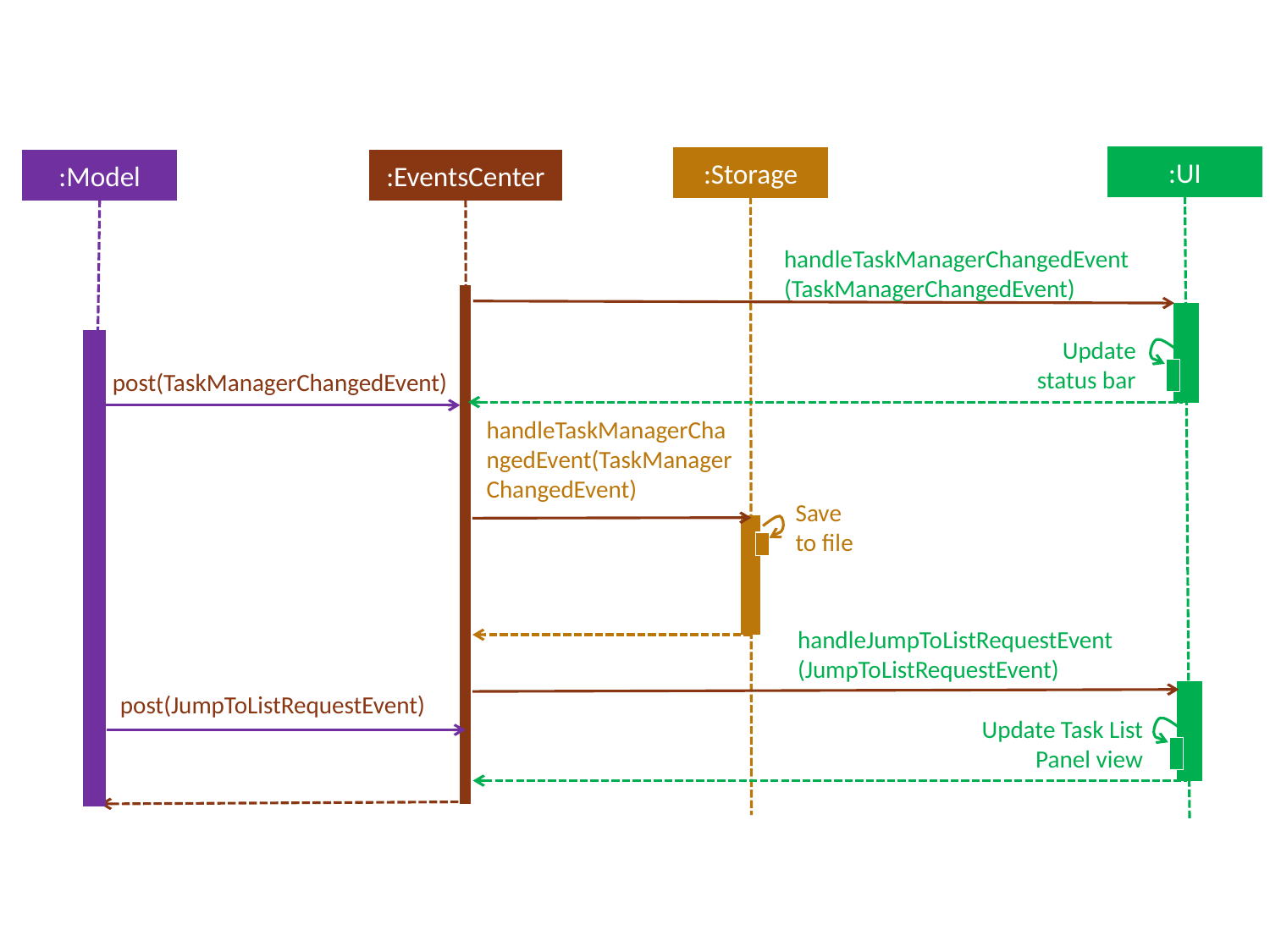

:UI
:Storage
:Model
:EventsCenter
handleTaskManagerChangedEvent(TaskManagerChangedEvent)

Update status bar

post(TaskManagerChangedEvent)
handleTaskManagerChangedEvent(TaskManagerChangedEvent)
Save
to file

handleJumpToListRequestEvent(JumpToListRequestEvent)

post(JumpToListRequestEvent)
Update Task List Panel view